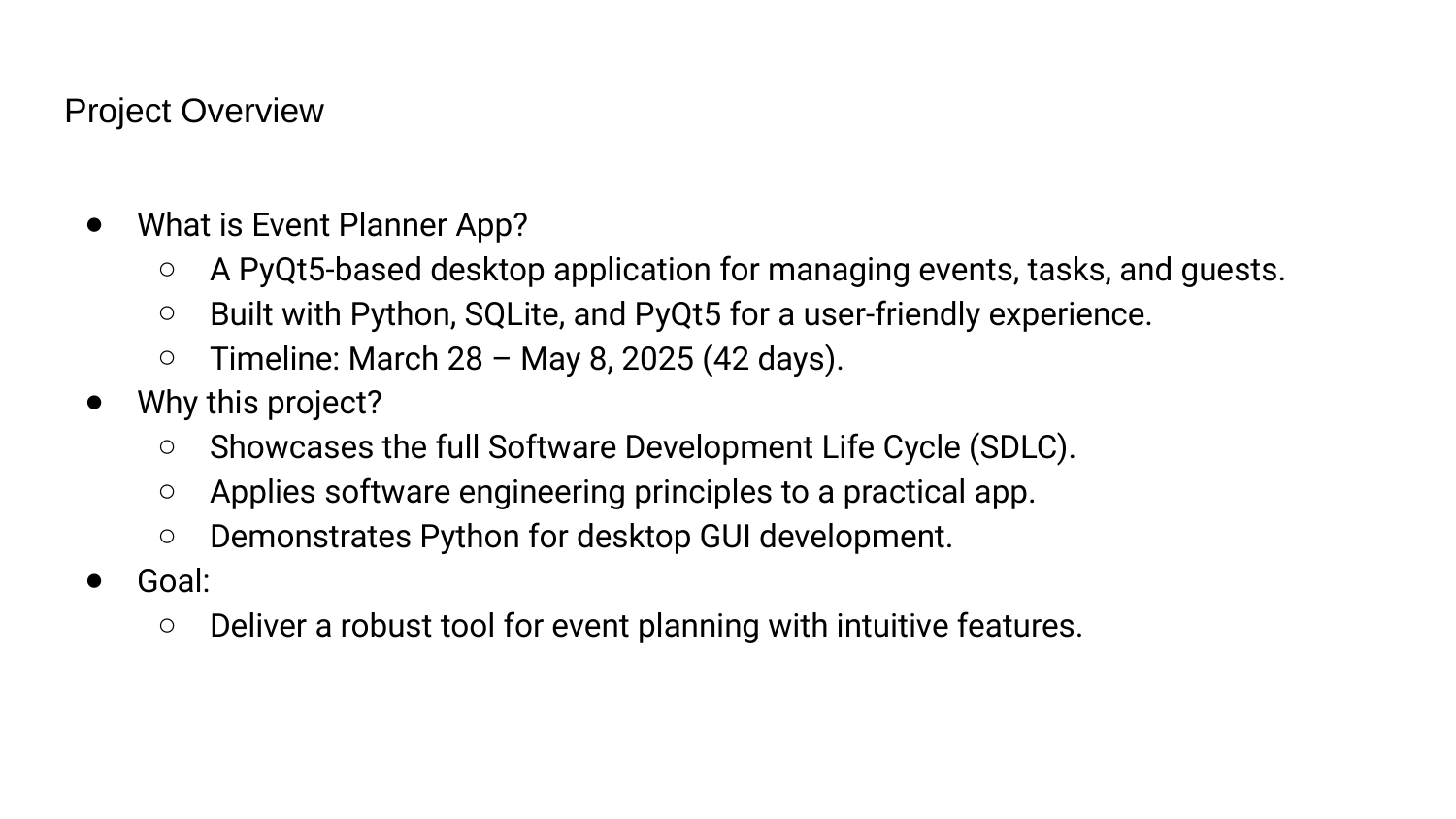

# Project Overview

What is Event Planner App?
A PyQt5-based desktop application for managing events, tasks, and guests.
Built with Python, SQLite, and PyQt5 for a user-friendly experience.
Timeline: March 28 – May 8, 2025 (42 days).
Why this project?
Showcases the full Software Development Life Cycle (SDLC).
Applies software engineering principles to a practical app.
Demonstrates Python for desktop GUI development.
Goal:
Deliver a robust tool for event planning with intuitive features.